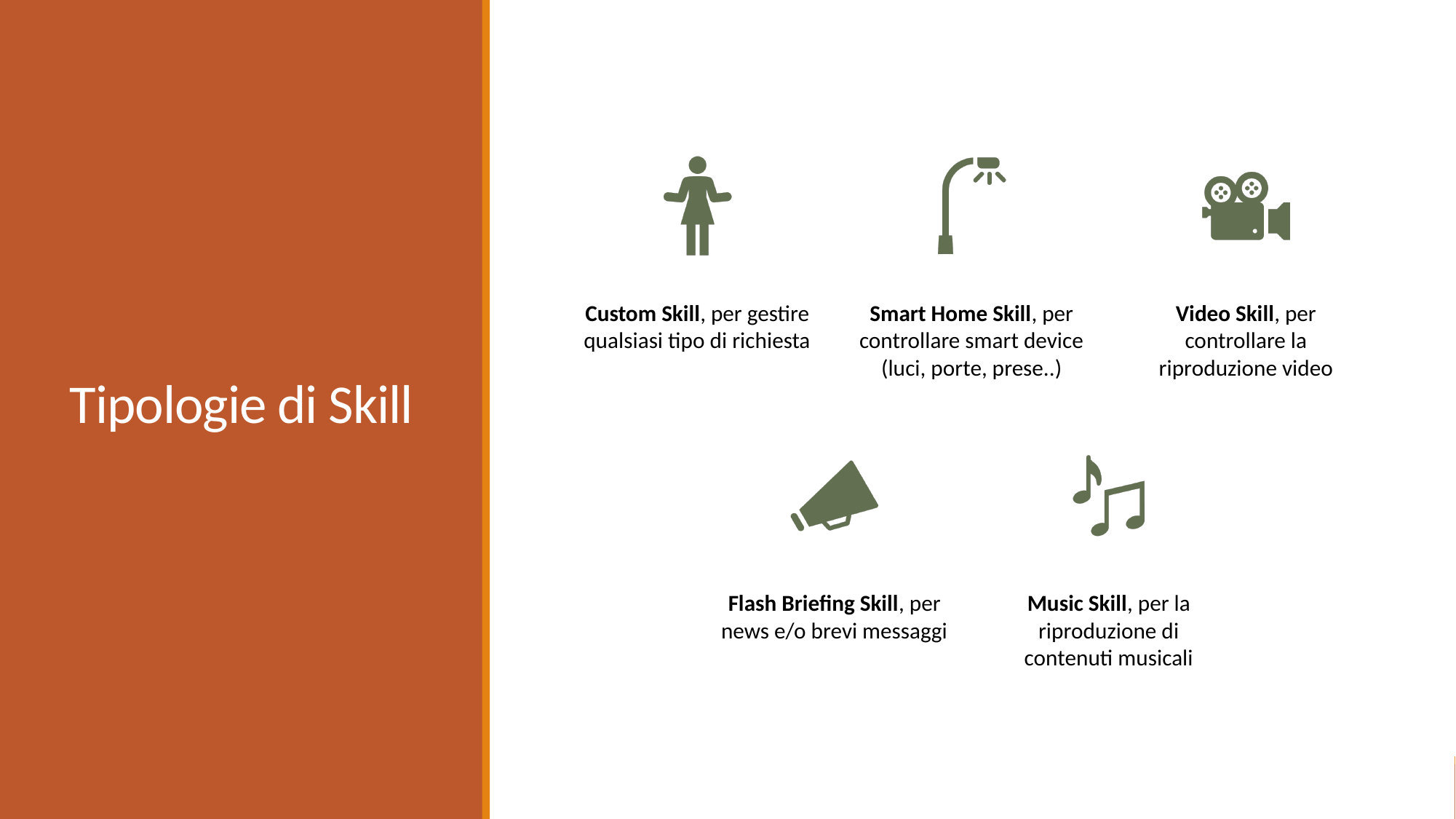

# Tipologie di Skill
Custom Skill, per gestire qualsiasi tipo di richiesta
Smart Home Skill, per controllare smart device (luci, porte, prese..)
Video Skill, per controllare la riproduzione video
Flash Briefing Skill, per news e/o brevi messaggi
Music Skill, per la riproduzione di contenuti musicali